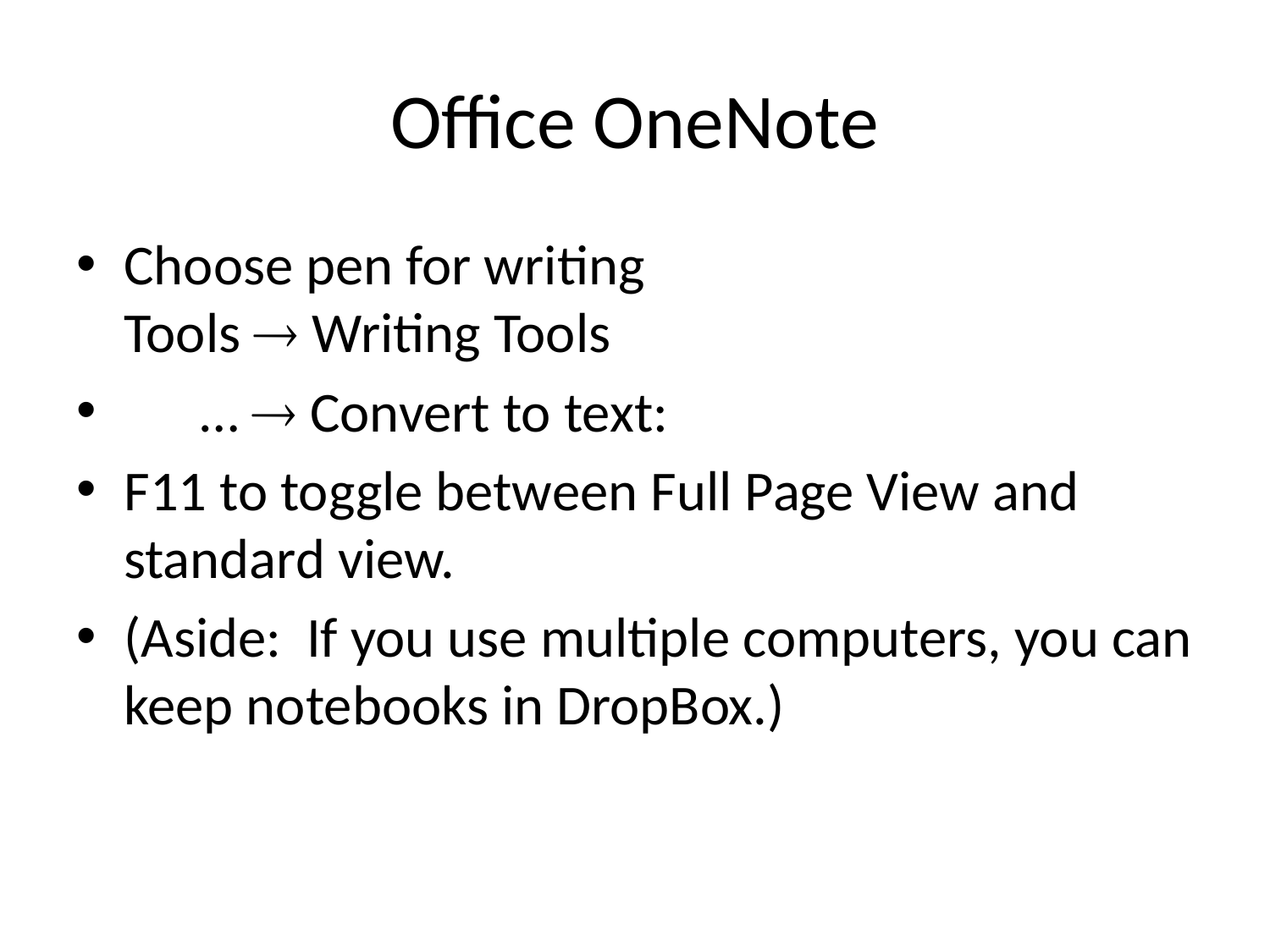

# Office OneNote
Choose pen for writing
Tools → Writing Tools
      … → Convert to text:
F11 to toggle between Full Page View and standard view.
(Aside:  If you use multiple computers, you can keep notebooks in DropBox.)